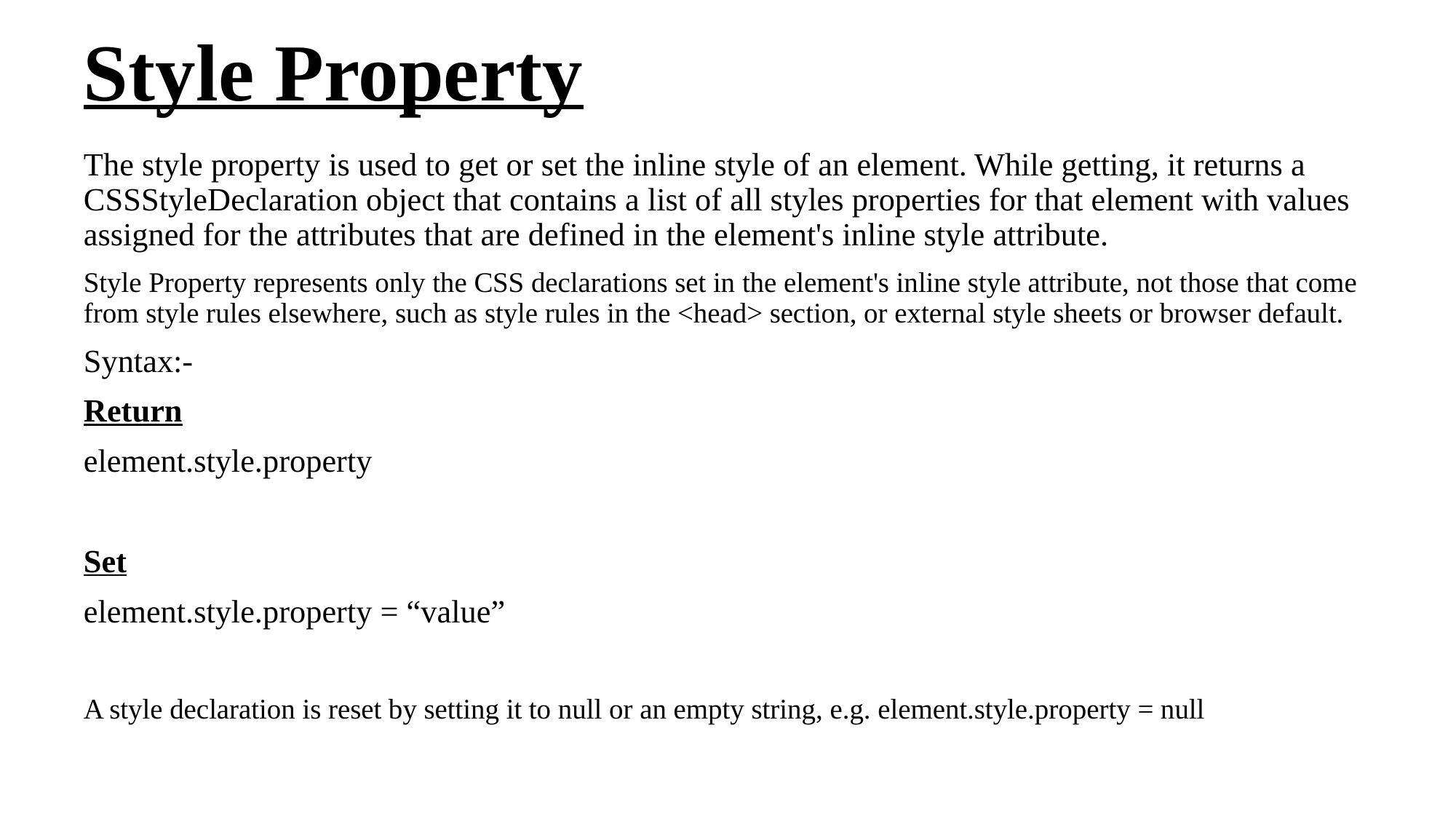

# Style Property
The style property is used to get or set the inline style of an element. While getting, it returns a CSSStyleDeclaration object that contains a list of all styles properties for that element with values assigned for the attributes that are defined in the element's inline style attribute.
Style Property represents only the CSS declarations set in the element's inline style attribute, not those that come from style rules elsewhere, such as style rules in the <head> section, or external style sheets or browser default.
Syntax:-
Return
element.style.property

Set
element.style.property = “value”

A style declaration is reset by setting it to null or an empty string, e.g. element.style.property = null